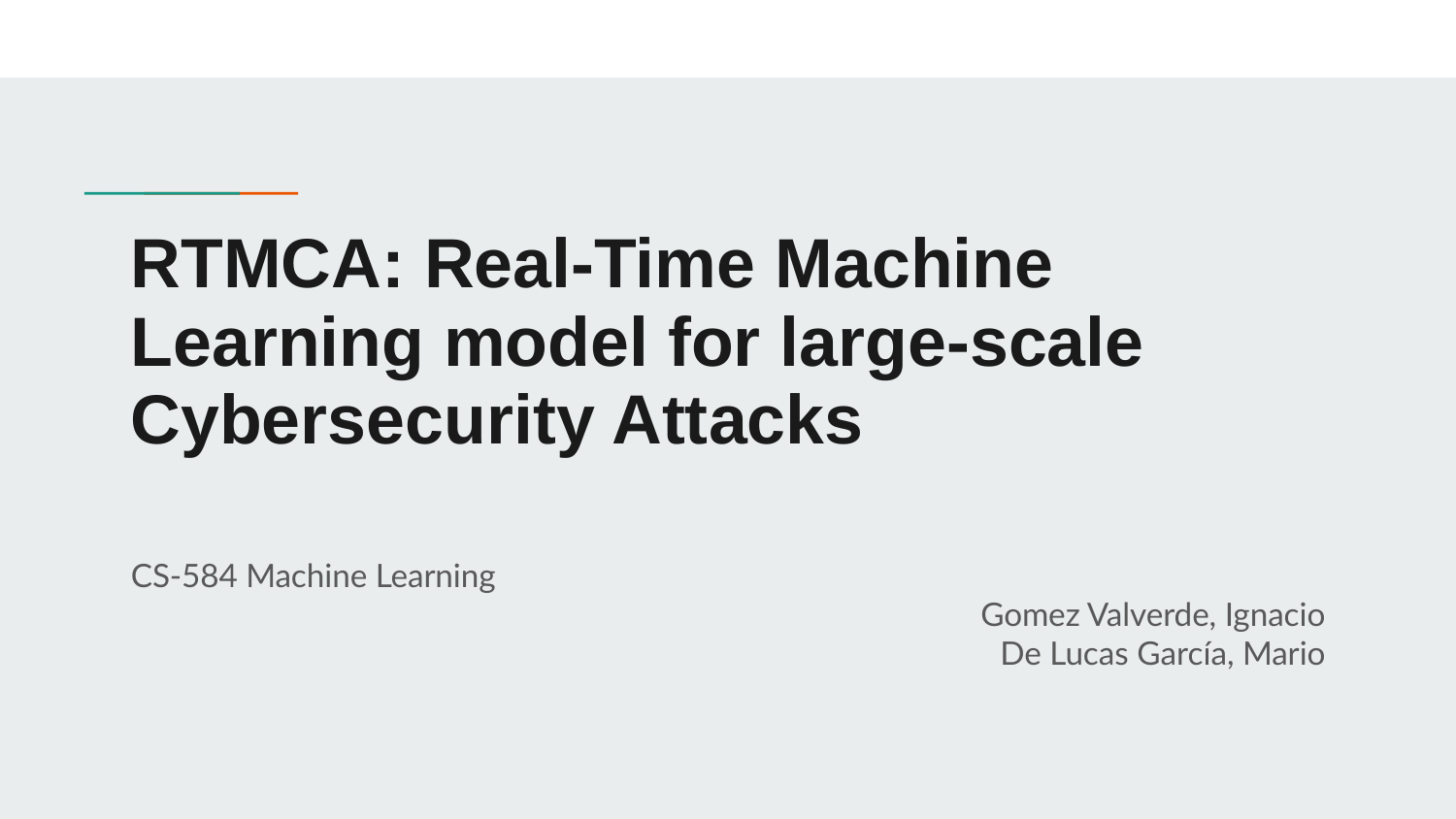

# RTMCA: Real-Time Machine Learning model for large-scale Cybersecurity Attacks
CS-584 Machine Learning
Gomez Valverde, Ignacio
De Lucas García, Mario